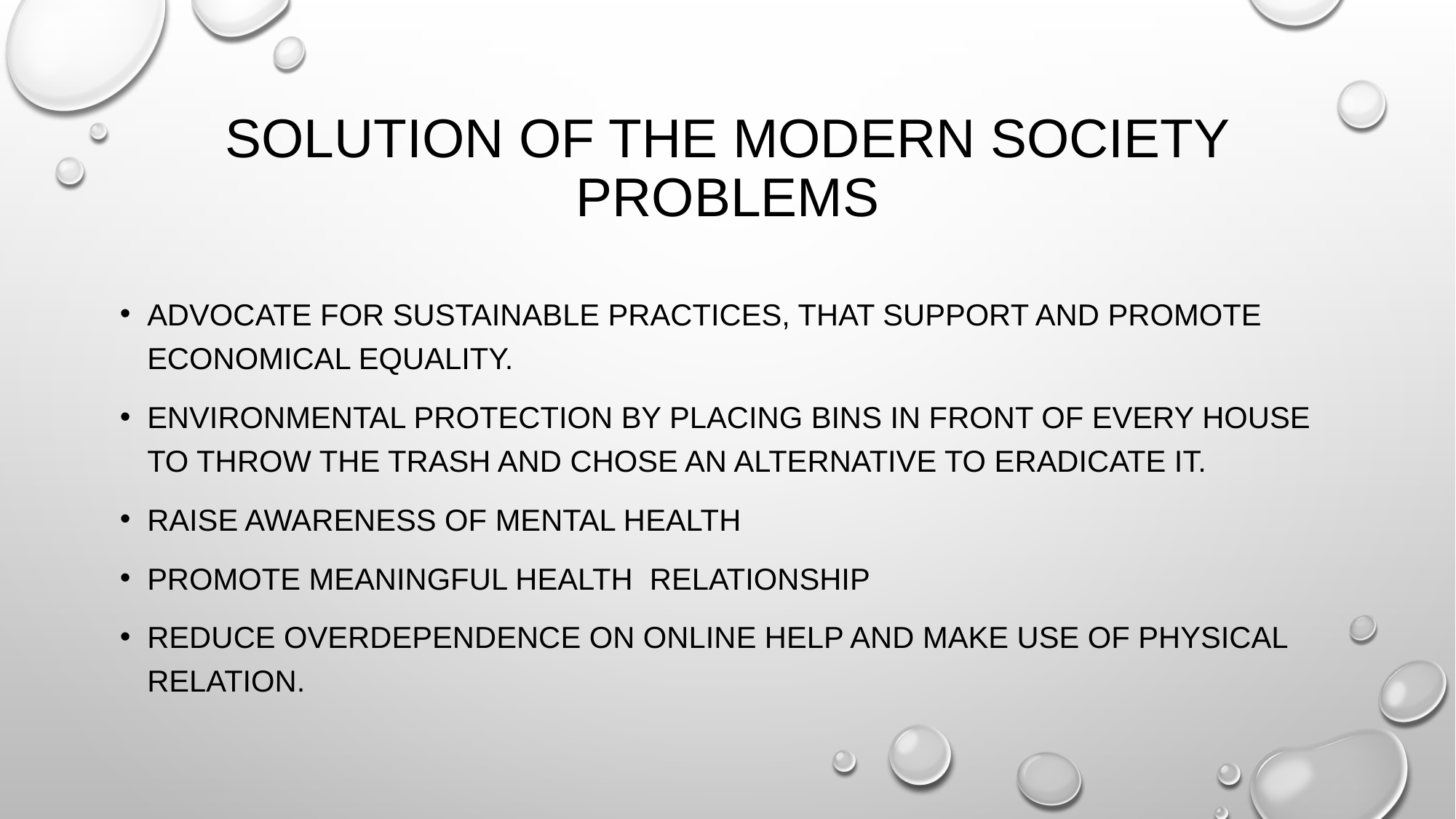

# Solution of the modern society problems
Advocate for sustainable practices, that support and promote economical equality.
Environmental protection by placing bins in front of every house to throw the trash and chose an alternative to eradicate it.
Raise awareness of mental health
Promote meaningful health  relationship
Reduce overdependence on online help and make use of physical relation.